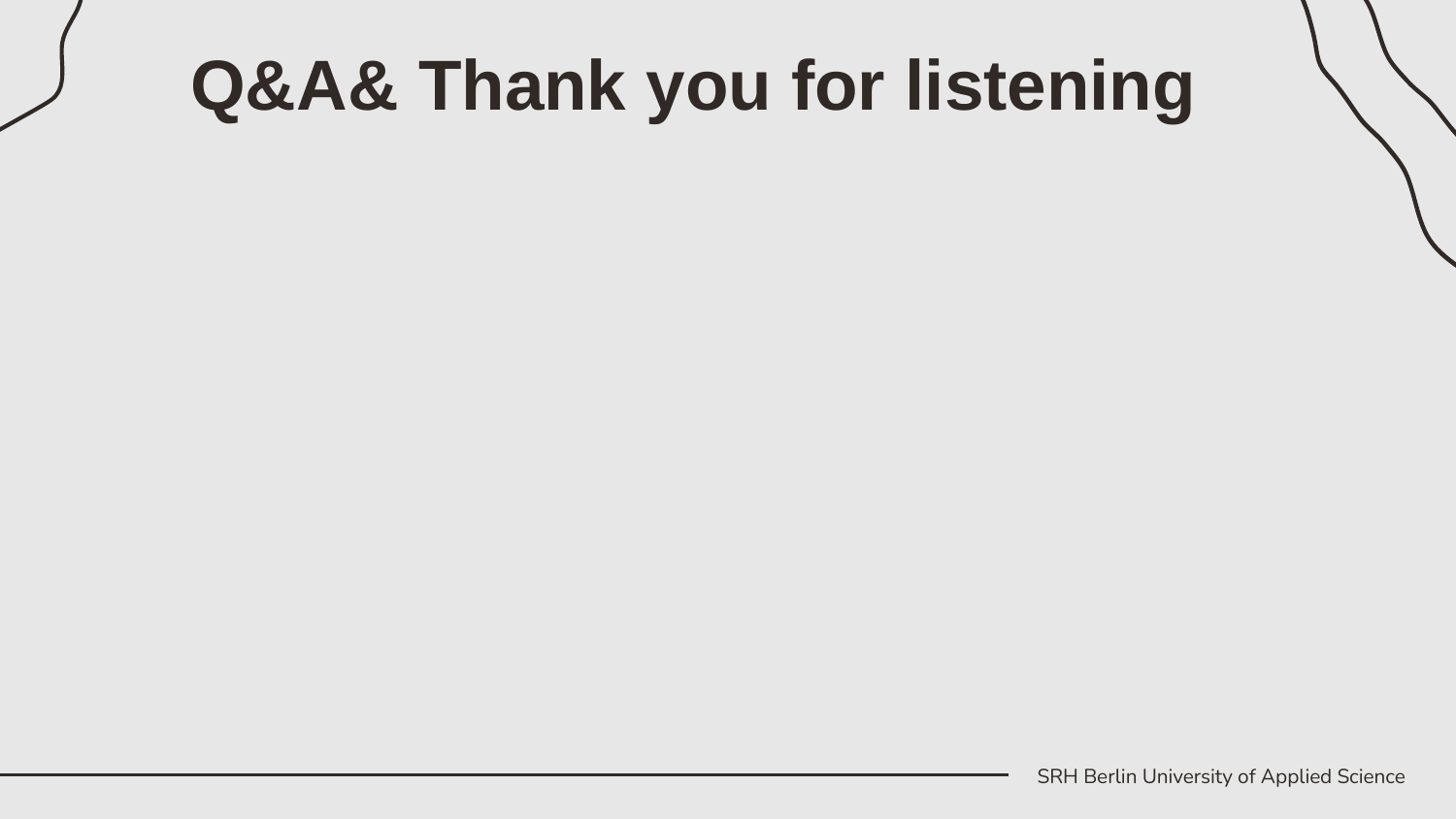

# Q&A& Thank you for listening
SRH Berlin University of Applied Science